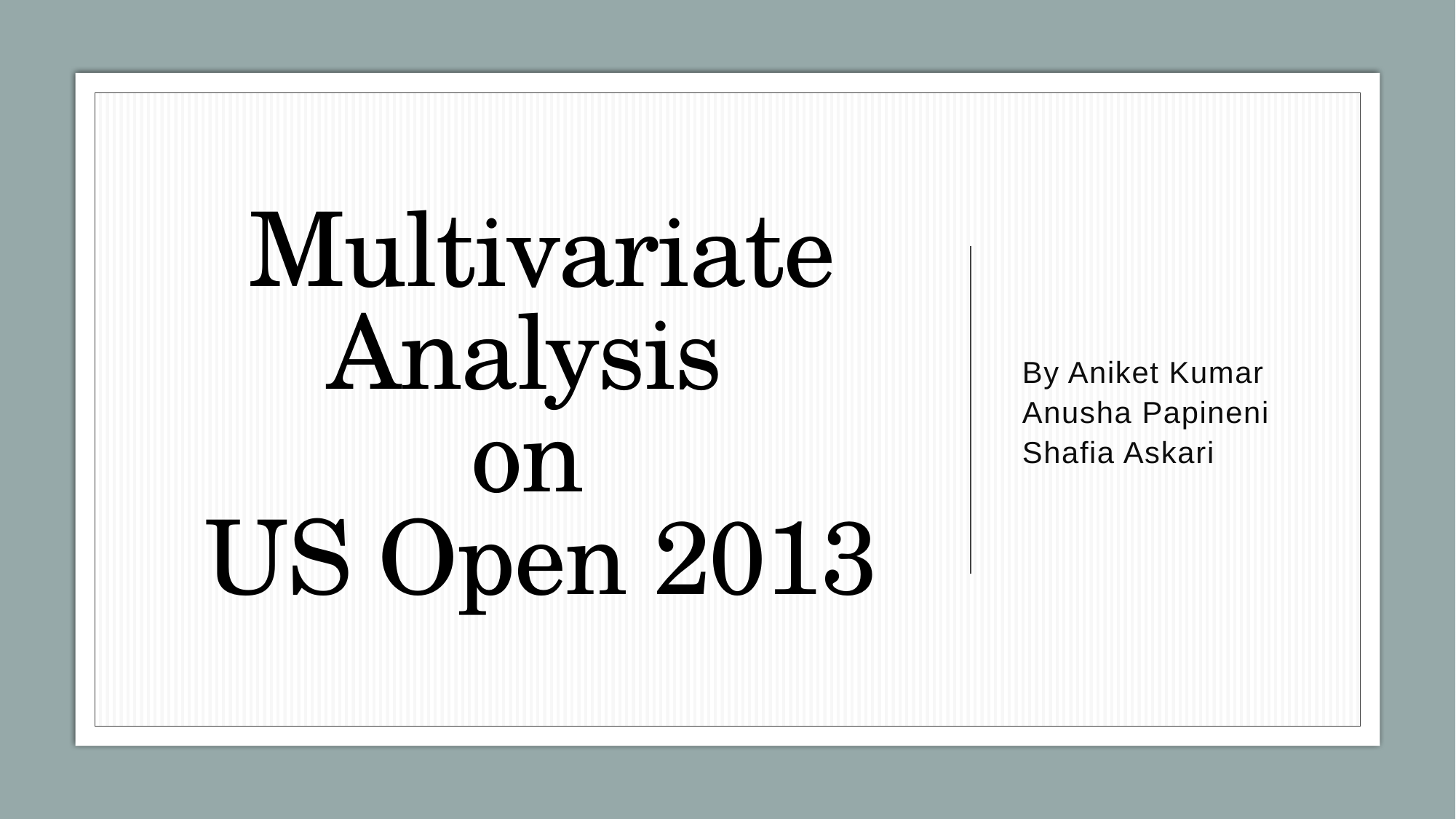

# Multivariate Analysis  on US Open 2013
By Aniket Kumar
Anusha Papineni
Shafia Askari